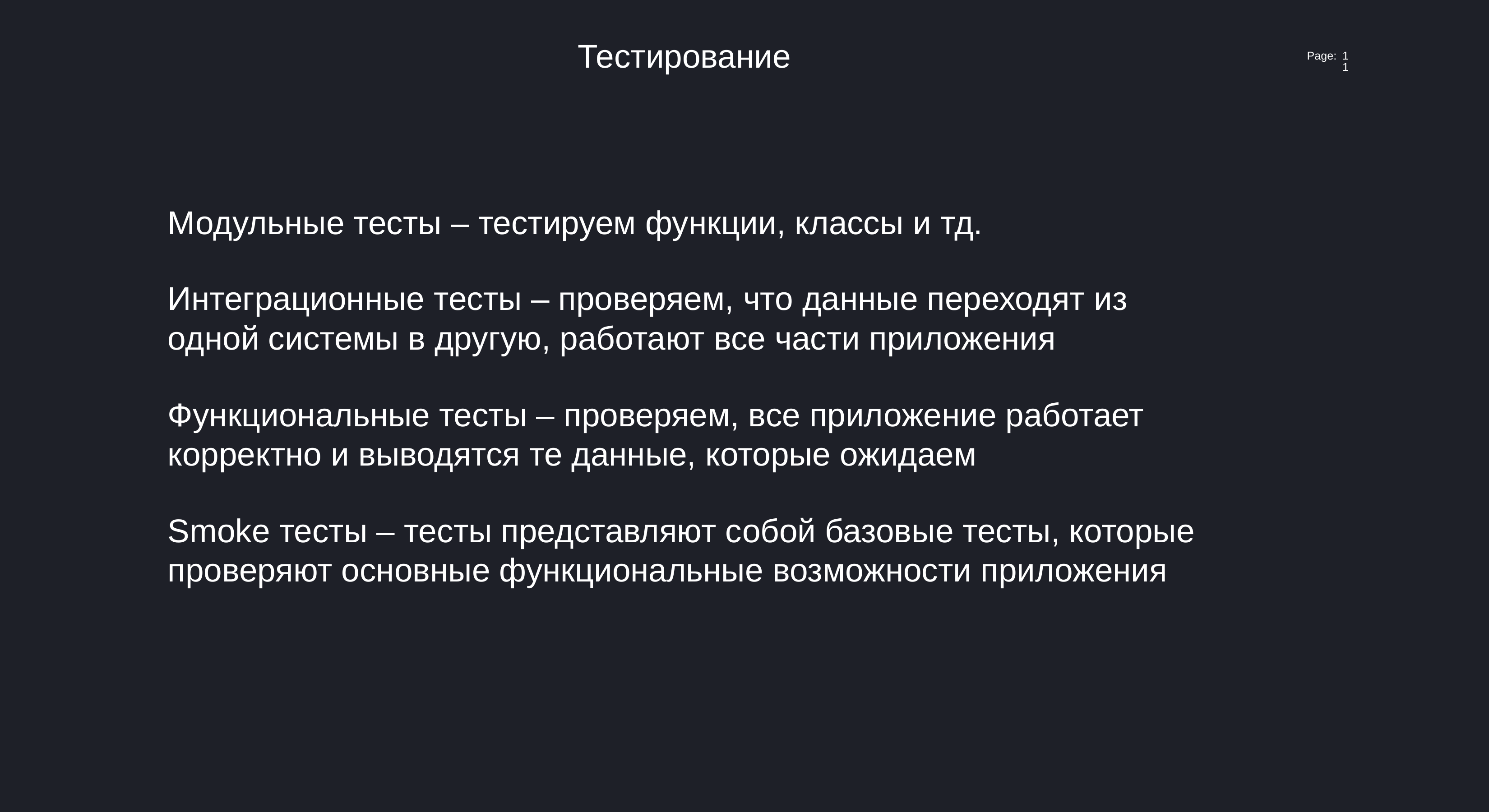

Тестирование
11
Модульные тесты – тестируем функции, классы и тд.
Интеграционные тесты – проверяем, что данные переходят из одной системы в другую, работают все части приложения
Функциональные тесты – проверяем, все приложение работает корректно и выводятся те данные, которые ожидаем
Smoke тесты – тесты представляют собой базовые тесты, которые проверяют основные функциональные возможности приложения